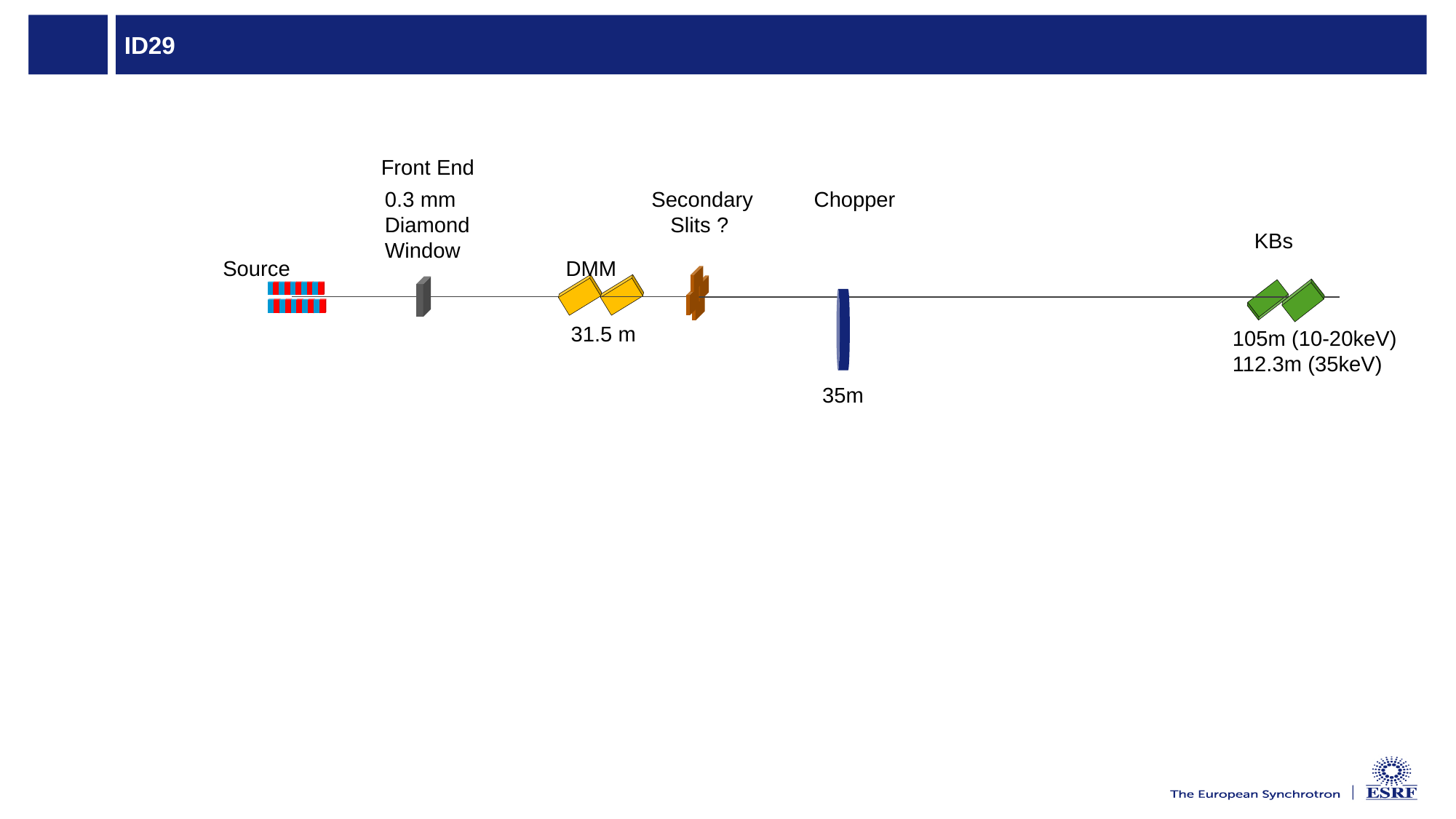

# ID29
Front End
0.3 mm
Diamond
Window
Secondary
Slits ?
Chopper
KBs
Source
DMM

31.5 m
105m (10-20keV)
112.3m (35keV)

35m